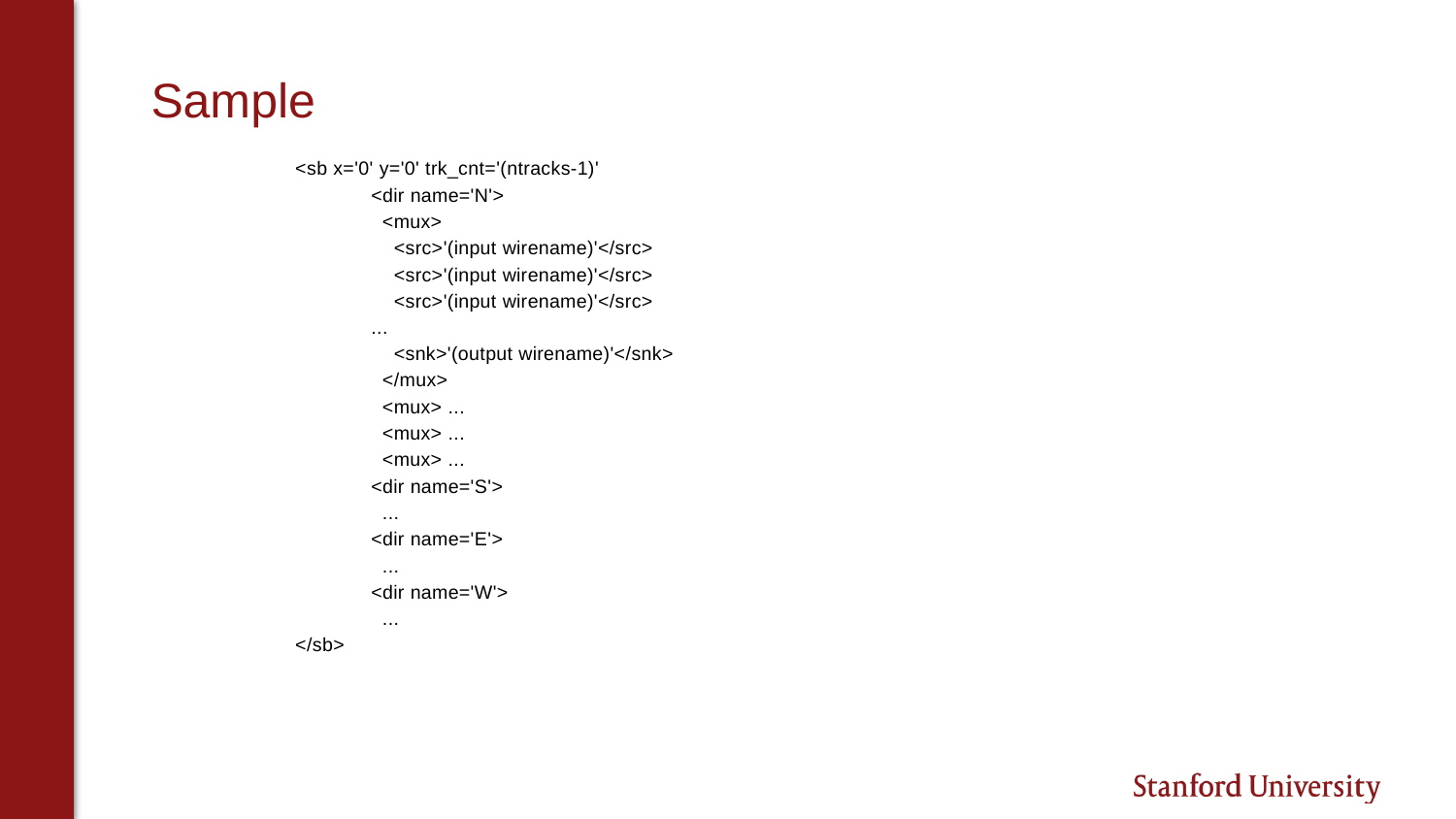

# Sample
<sb x='0' y='0' trk_cnt='(ntracks-1)'
	<dir name='N'>
	  <mux>
	    <src>'(input wirename)'</src>
	    <src>'(input wirename)'</src>
	    <src>'(input wirename)'</src>
	...
	    <snk>'(output wirename)'</snk>
	  </mux>
	  <mux> ...
	  <mux> ...
	  <mux> ...
	<dir name='S'>
	  ...
	<dir name='E'>
	  ...
	<dir name='W'>
	  ...
</sb>